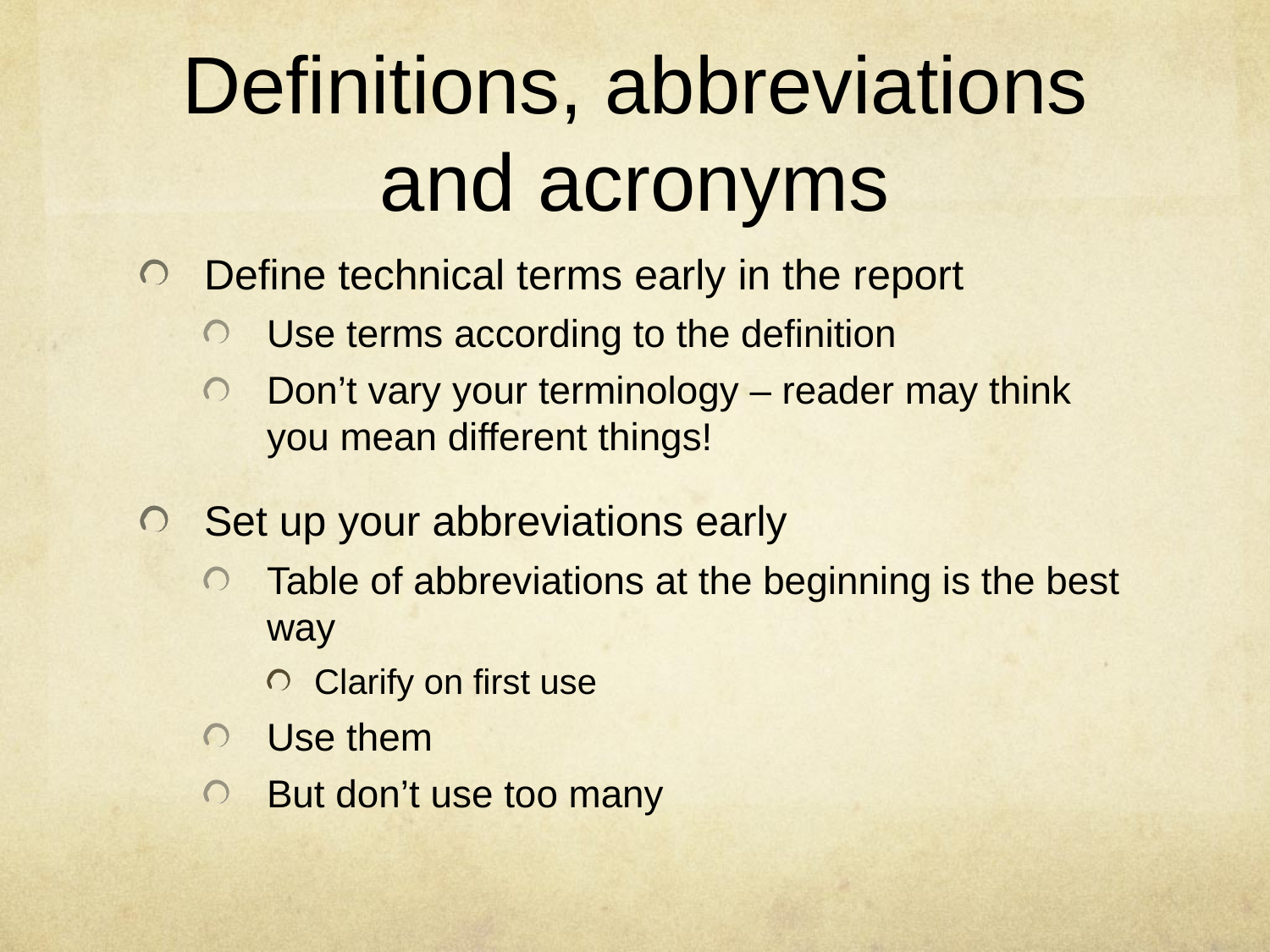

# Definitions, abbreviations and acronyms
Define technical terms early in the report
Use terms according to the definition
Don’t vary your terminology – reader may think you mean different things!
Set up your abbreviations early
Table of abbreviations at the beginning is the best way
Clarify on first use
Use them
But don’t use too many